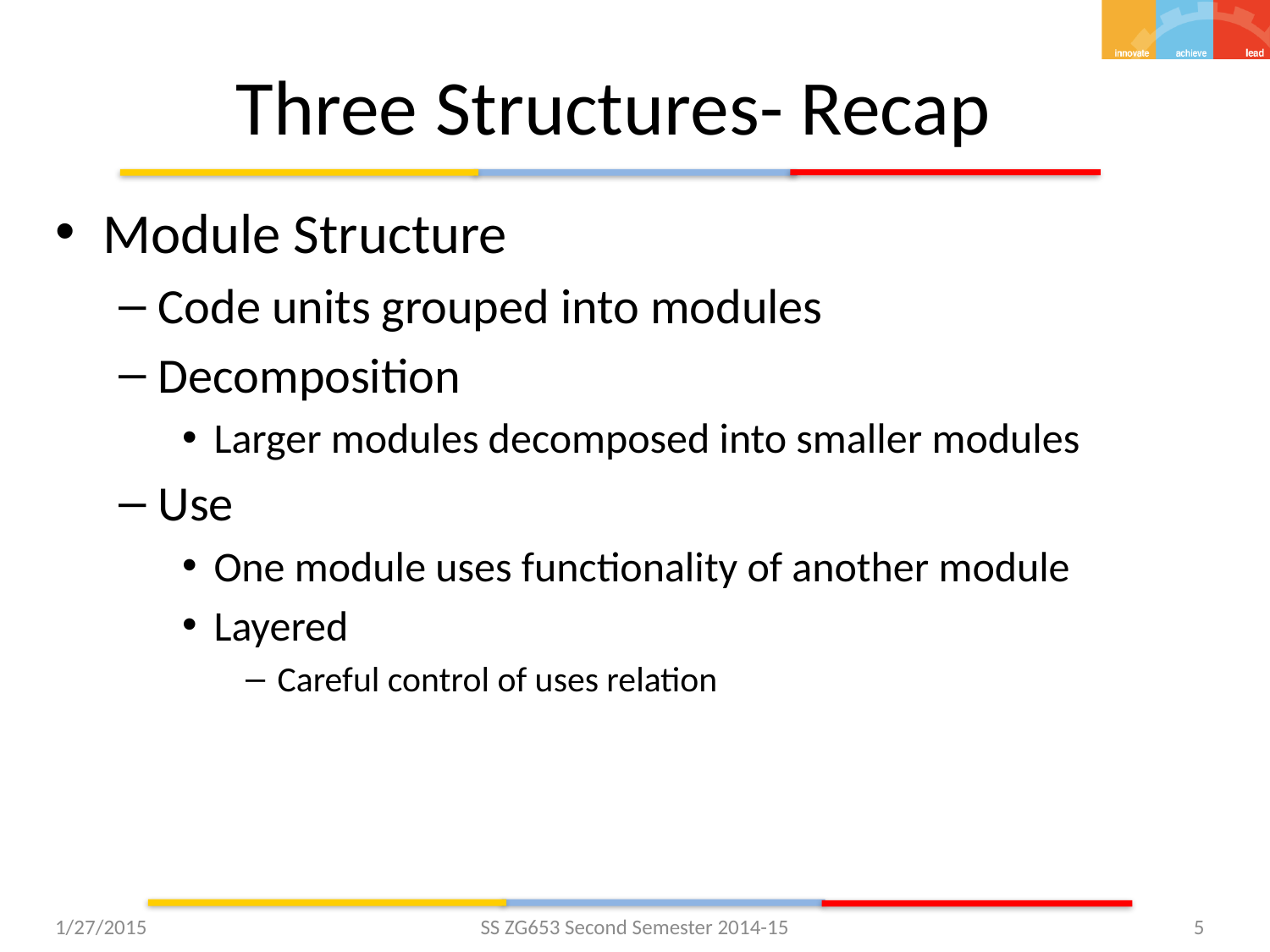

# Three Structures- Recap
Module Structure
Code units grouped into modules
Decomposition
Larger modules decomposed into smaller modules
Use
One module uses functionality of another module
Layered
Careful control of uses relation
1/27/2015
SS ZG653 Second Semester 2014-15
5